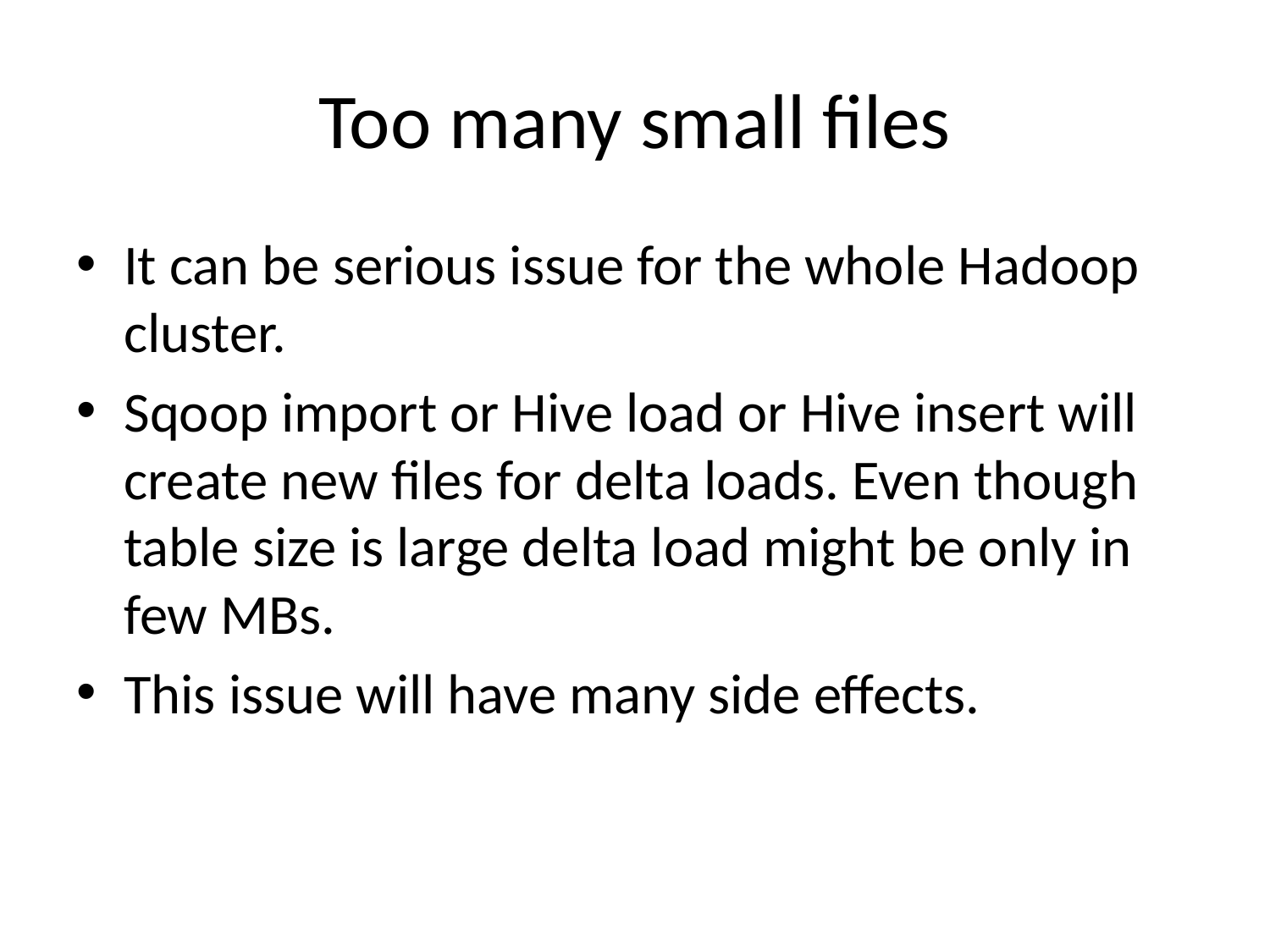

# Too many small files
It can be serious issue for the whole Hadoop cluster.
Sqoop import or Hive load or Hive insert will create new files for delta loads. Even though table size is large delta load might be only in few MBs.
This issue will have many side effects.